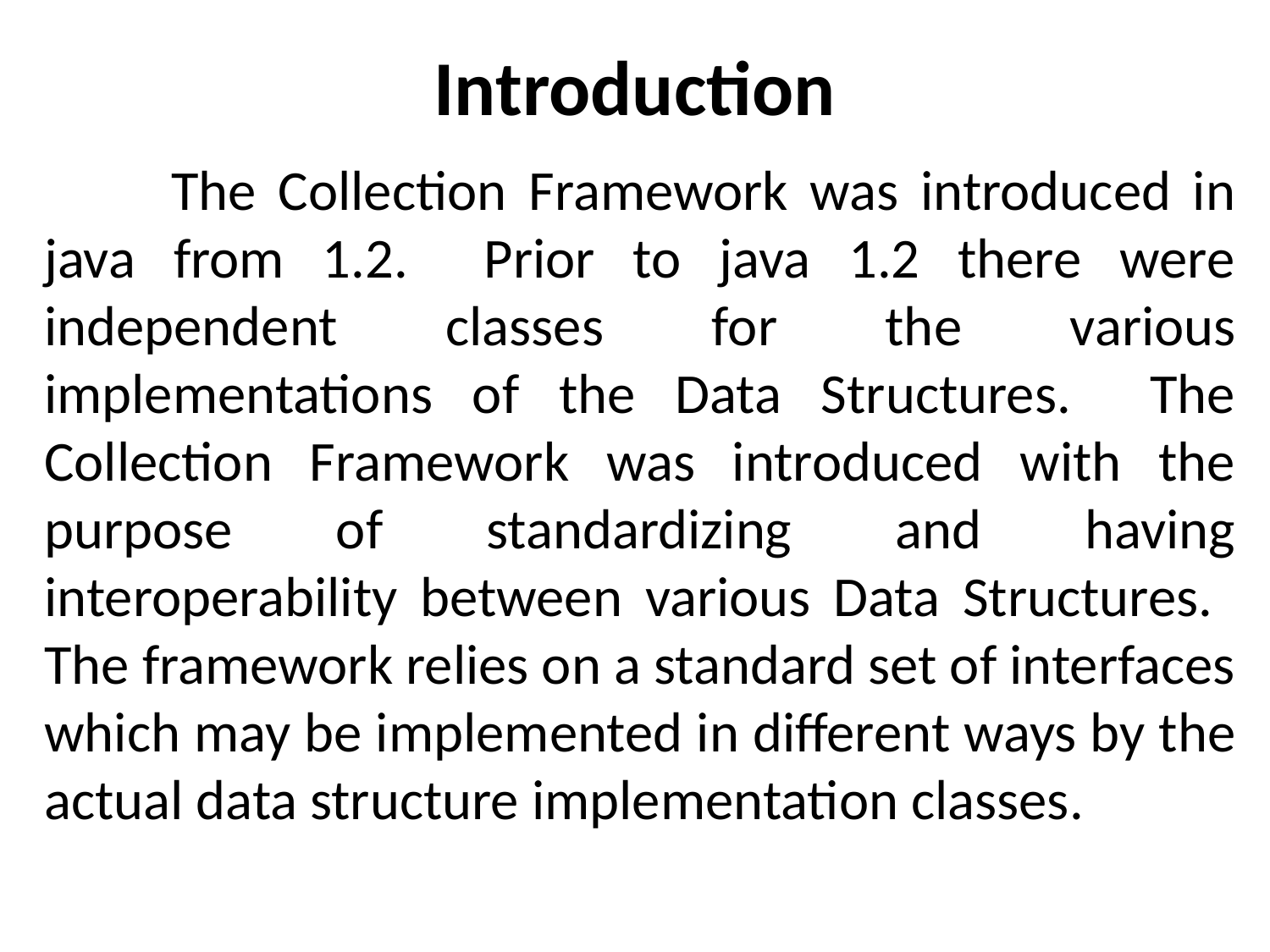

# Introduction
	The Collection Framework was introduced in java from 1.2.  Prior to java 1.2 there were independent classes for the various implementations of the Data Structures.  The Collection Framework was introduced with the purpose of standardizing and having interoperability between various Data Structures.  The framework relies on a standard set of interfaces which may be implemented in different ways by the actual data structure implementation classes.